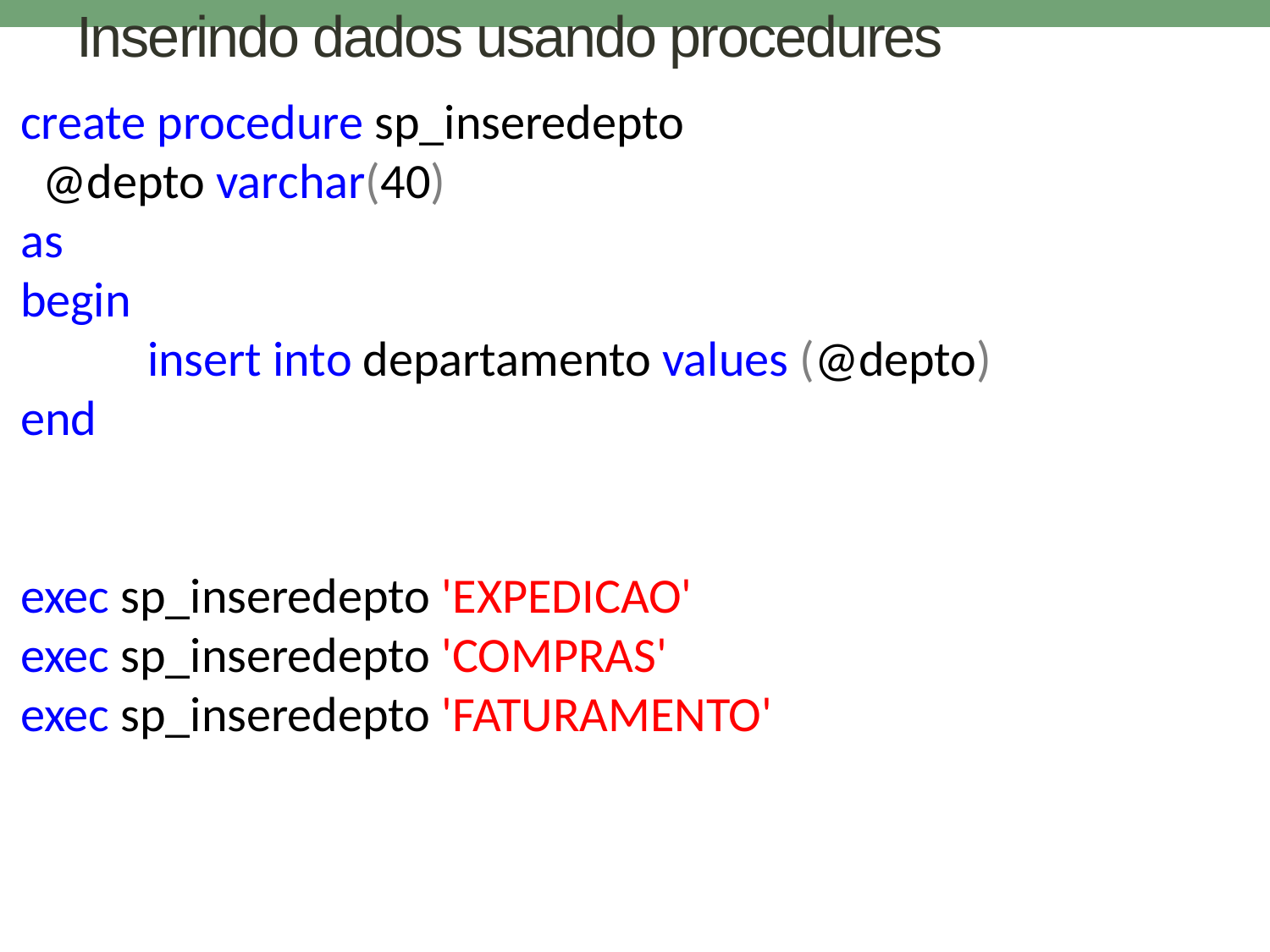

# Inserindo dados usando procedures
create procedure sp_inseredepto
  @depto varchar(40)
as
begin
	insert into departamento values (@depto)
end

exec sp_inseredepto 'EXPEDICAO'
exec sp_inseredepto 'COMPRAS'
exec sp_inseredepto 'FATURAMENTO'